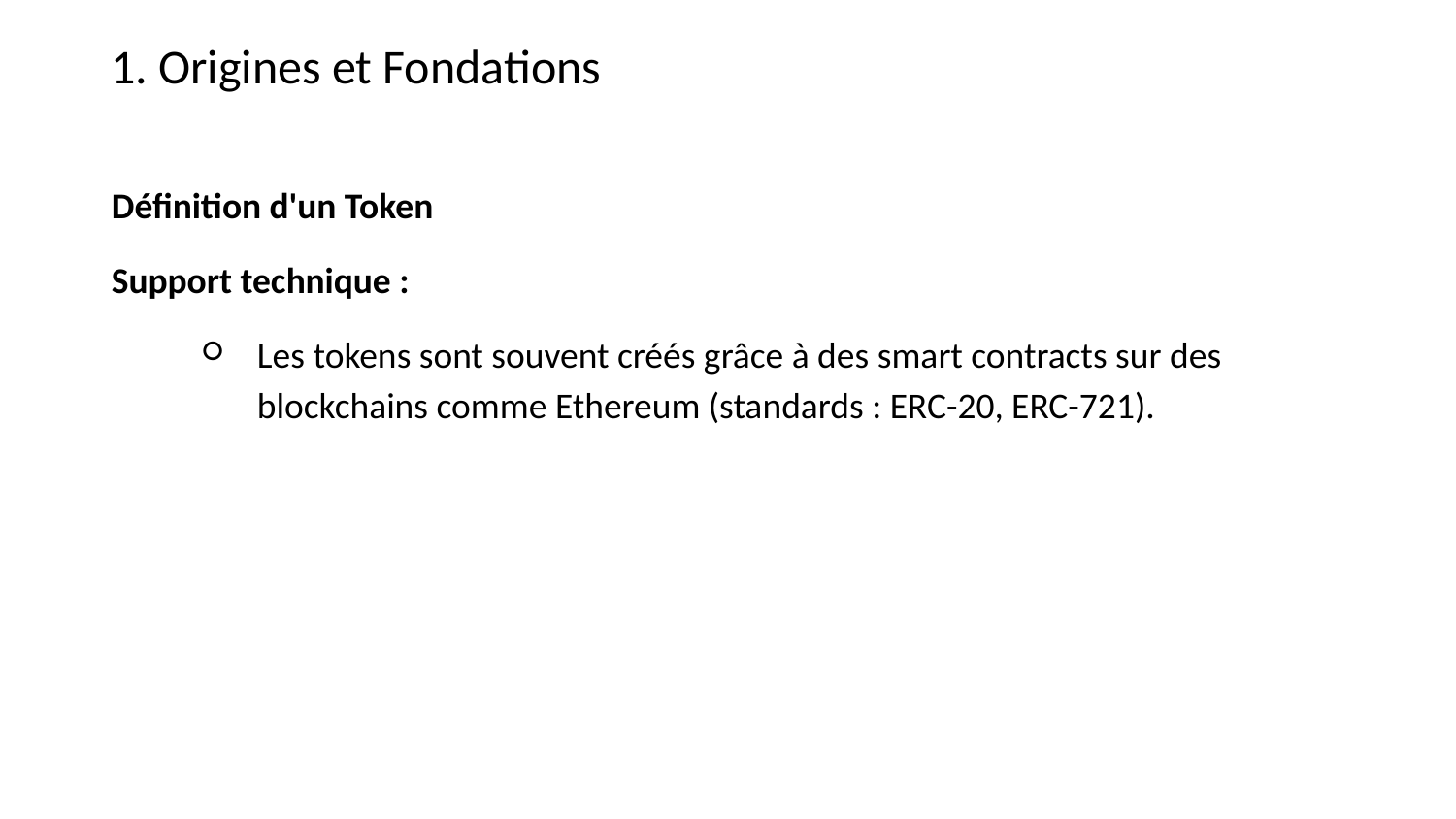

1. Origines et Fondations
Définition d'un Token
Support technique :
Les tokens sont souvent créés grâce à des smart contracts sur des blockchains comme Ethereum (standards : ERC-20, ERC-721).